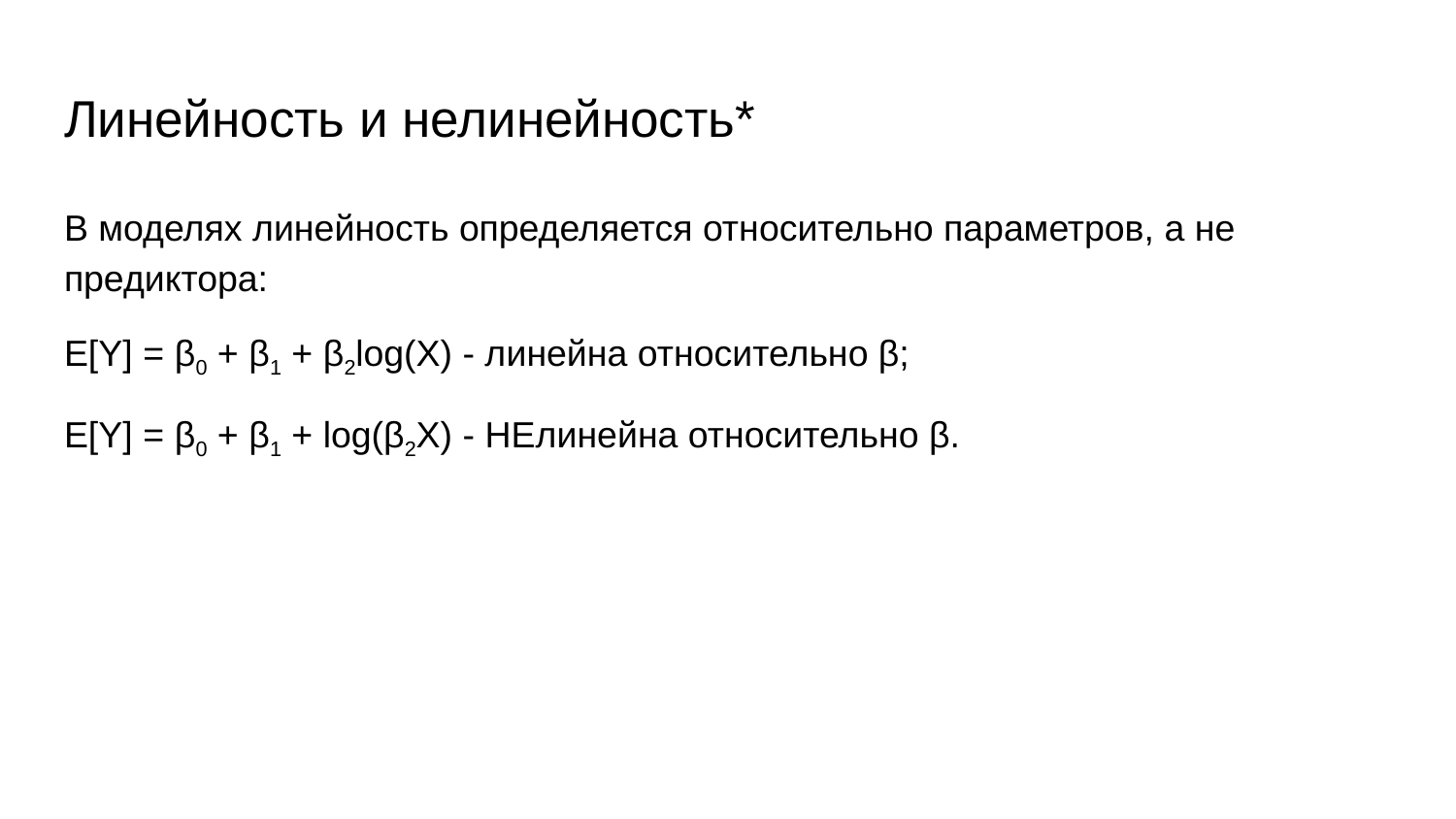

# Линейность и нелинейность*
В моделях линейность определяется относительно параметров, а не предиктора:
E[Y] = β0 + β1 + β2log(X) - линейна относительно β;
E[Y] = β0 + β1 + log(β2X) - НЕлинейна относительно β.